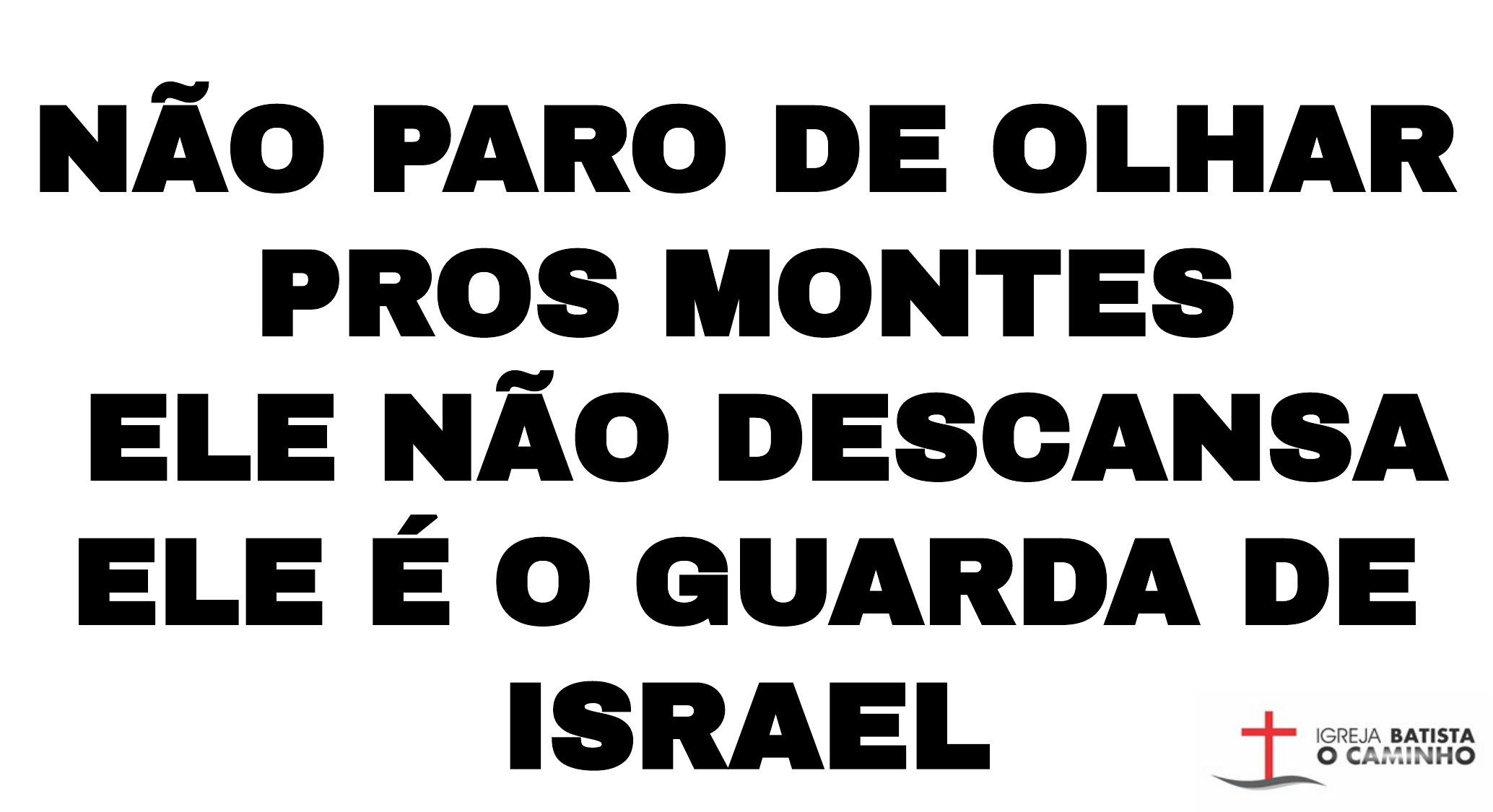

NÃO PARO DE OLHAR PROS MONTES
 ELE NÃO DESCANSA ELE É O GUARDA DE ISRAEL